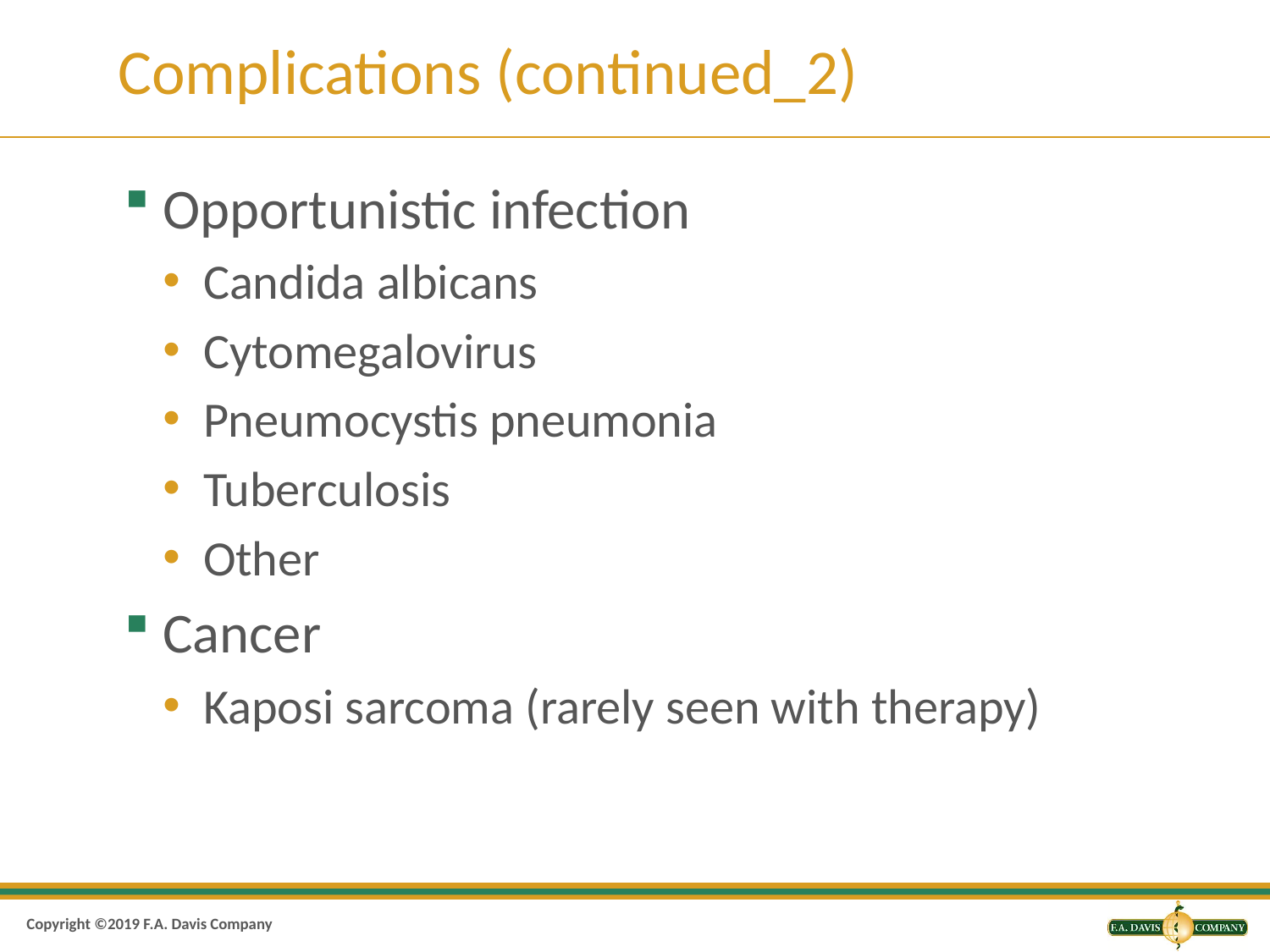

# Complications (continued_2)
Opportunistic infection
Candida albicans
Cytomegalovirus
Pneumocystis pneumonia
Tuberculosis
Other
Cancer
Kaposi sarcoma (rarely seen with therapy)